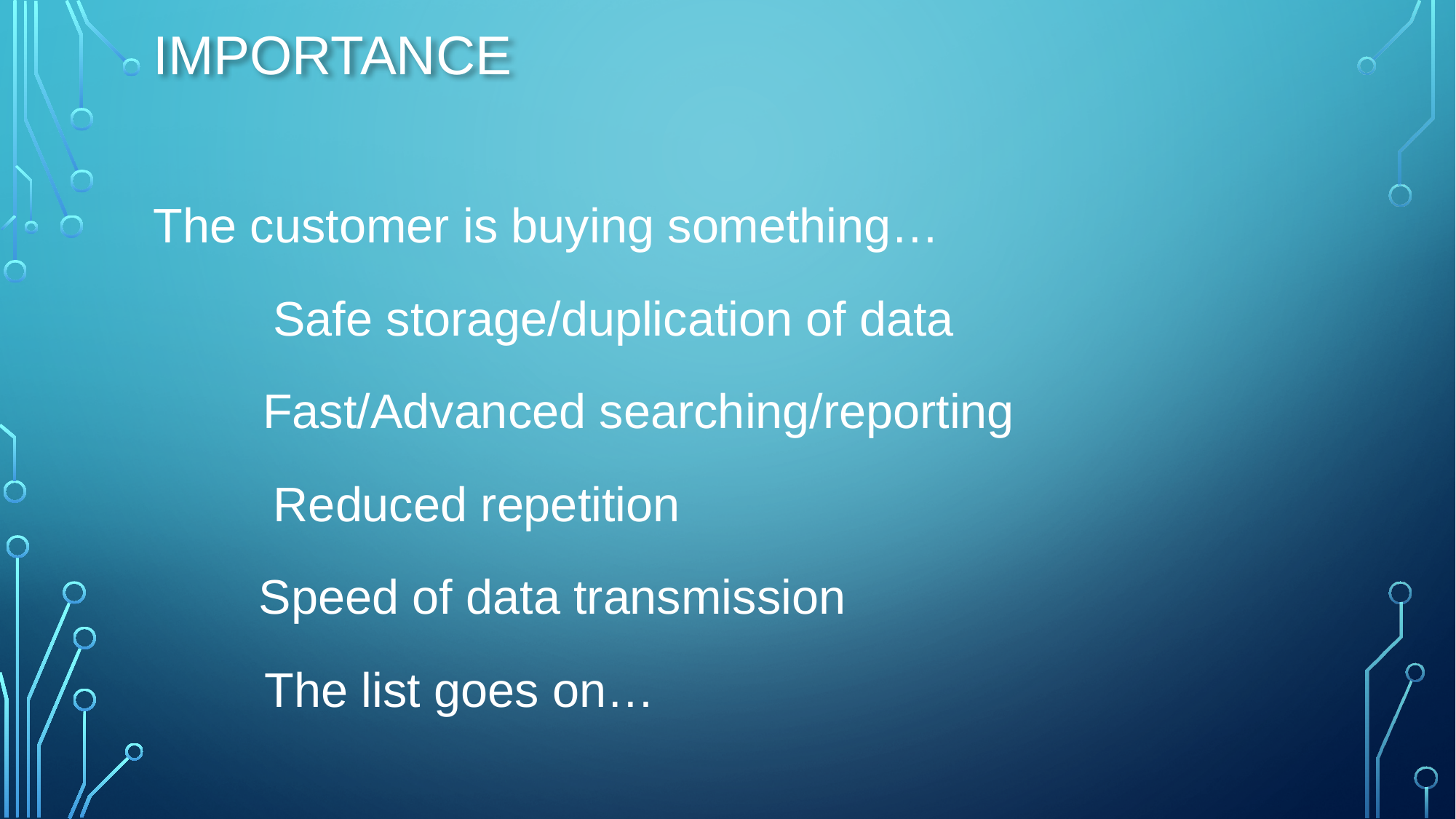

# Importance
The customer is buying something…
Safe storage/duplication of data
Fast/Advanced searching/reporting
Reduced repetition
Speed of data transmission
The list goes on…